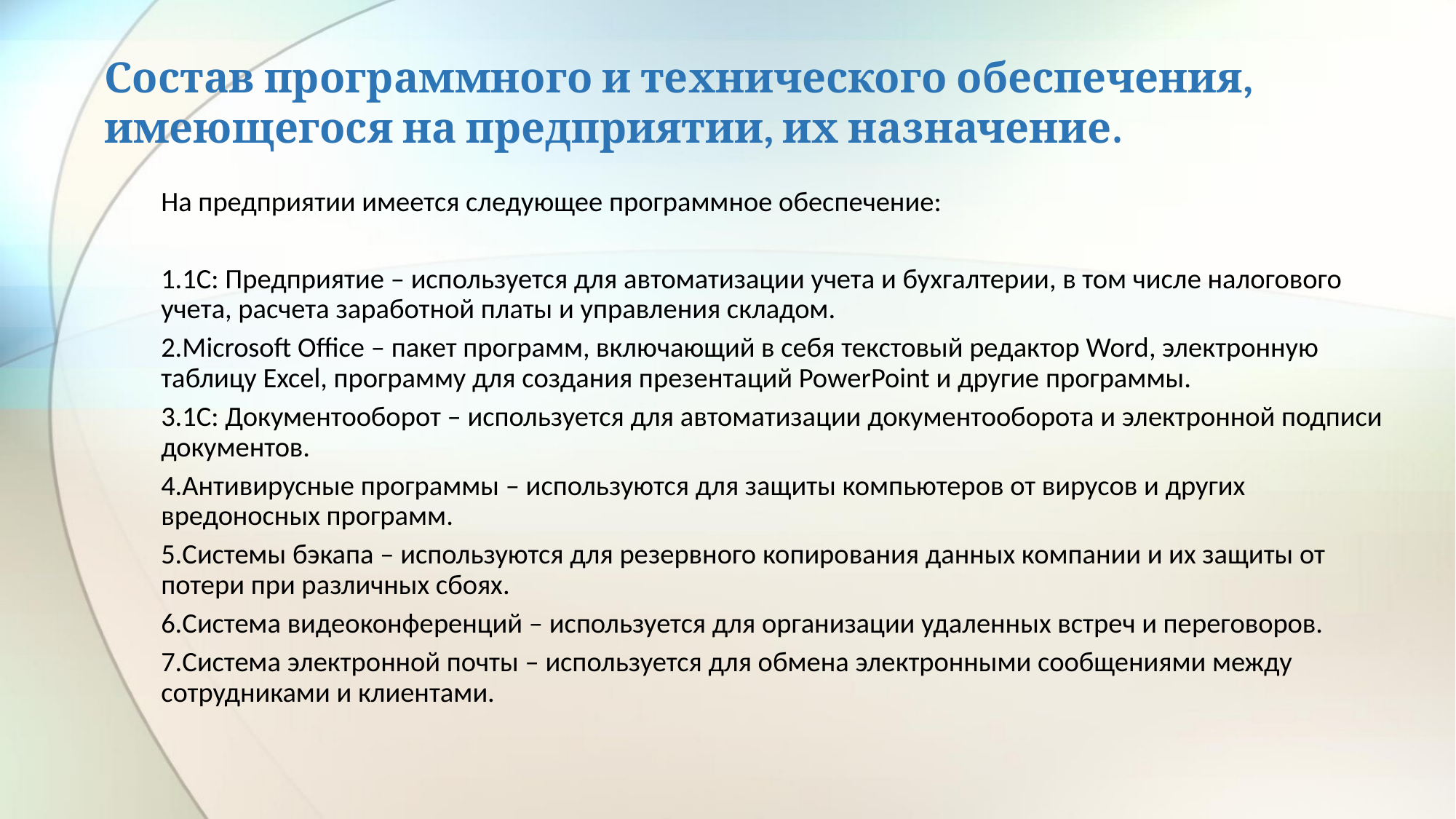

# Состав программного и технического обеспечения, имеющегося на предприятии, их назначение.
На предприятии имеется следующее программное обеспечение:

1.1C: Предприятие – используется для автоматизации учета и бухгалтерии, в том числе налогового учета, расчета заработной платы и управления складом.
2.Microsoft Office – пакет программ, включающий в себя текстовый редактор Word, электронную таблицу Excel, программу для создания презентаций PowerPoint и другие программы.
3.1C: Документооборот – используется для автоматизации документооборота и электронной подписи документов.
4.Антивирусные программы – используются для защиты компьютеров от вирусов и других вредоносных программ.
5.Системы бэкапа – используются для резервного копирования данных компании и их защиты от потери при различных сбоях.
6.Система видеоконференций – используется для организации удаленных встреч и переговоров.
7.Система электронной почты – используется для обмена электронными сообщениями между сотрудниками и клиентами.